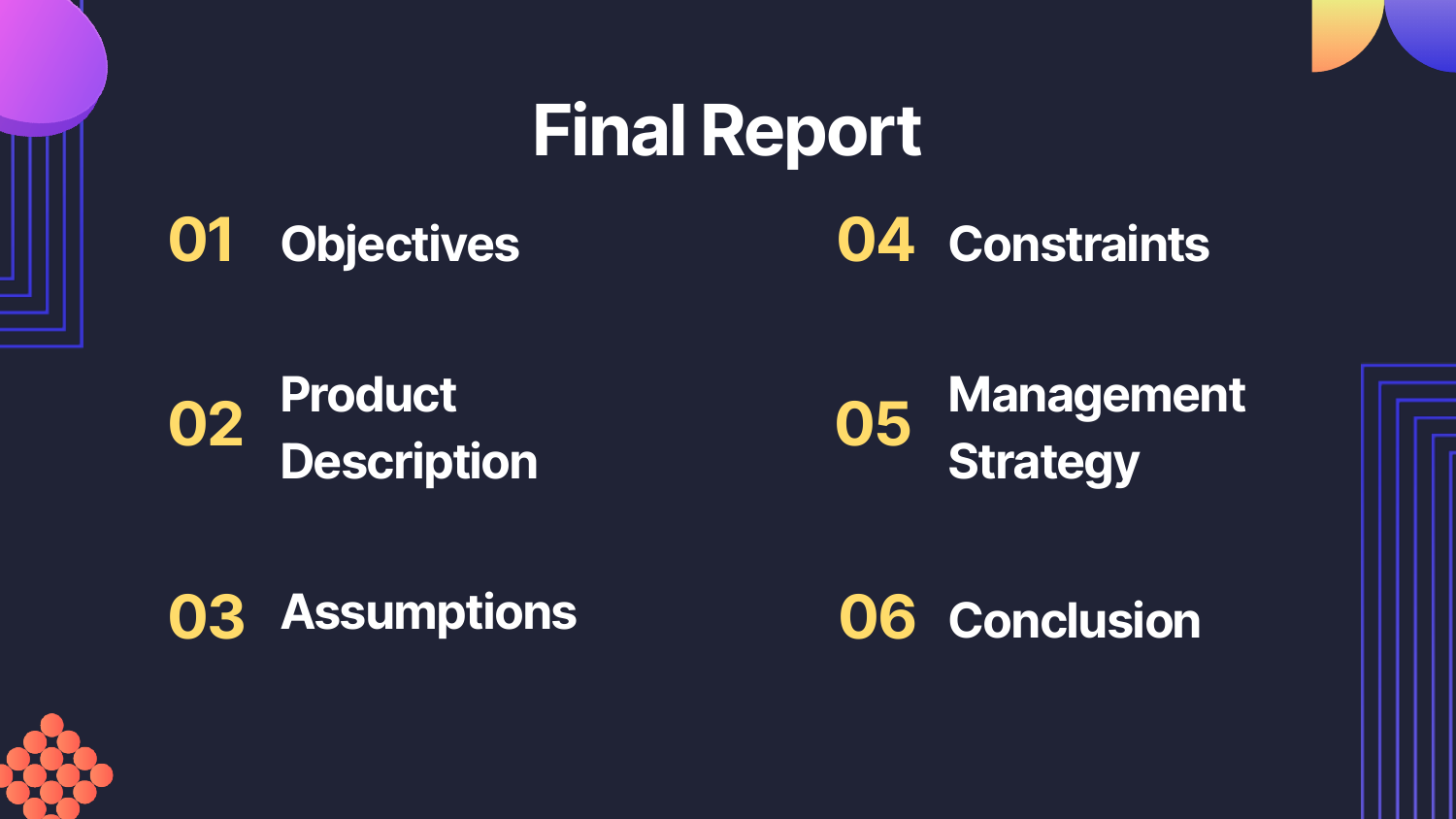

# Final Report
Objectives
01
04
Constraints
05
Management Strategy
02
Product Description
03
Assumptions
06
Conclusion